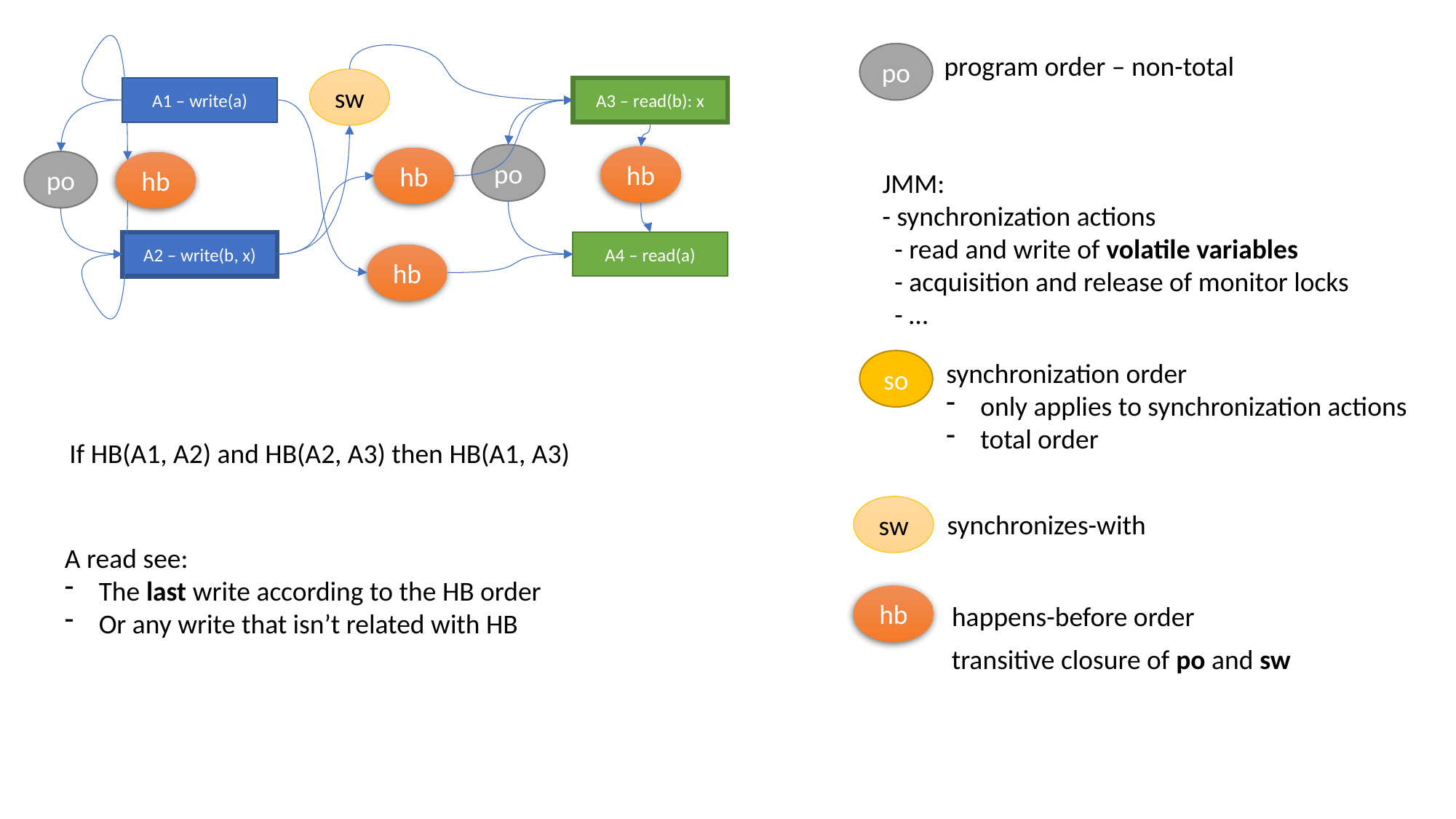

po
program order – non-total
sw
A1 – write(a)
A3 – read(b): x
po
hb
hb
po
hb
JMM:
- synchronization actions
  - read and write of volatile variables
  - acquisition and release of monitor locks
  - …
A2 – write(b, x)
A4 – read(a)
hb
so
synchronization order
only applies to synchronization actions
total order

If HB(A1, A2) and HB(A2, A3) then HB(A1, A3)
sw
synchronizes-with
A read see:
The last write according to the HB order
Or any write that isn’t related with HB
hb
happens-before order
transitive closure of po and sw